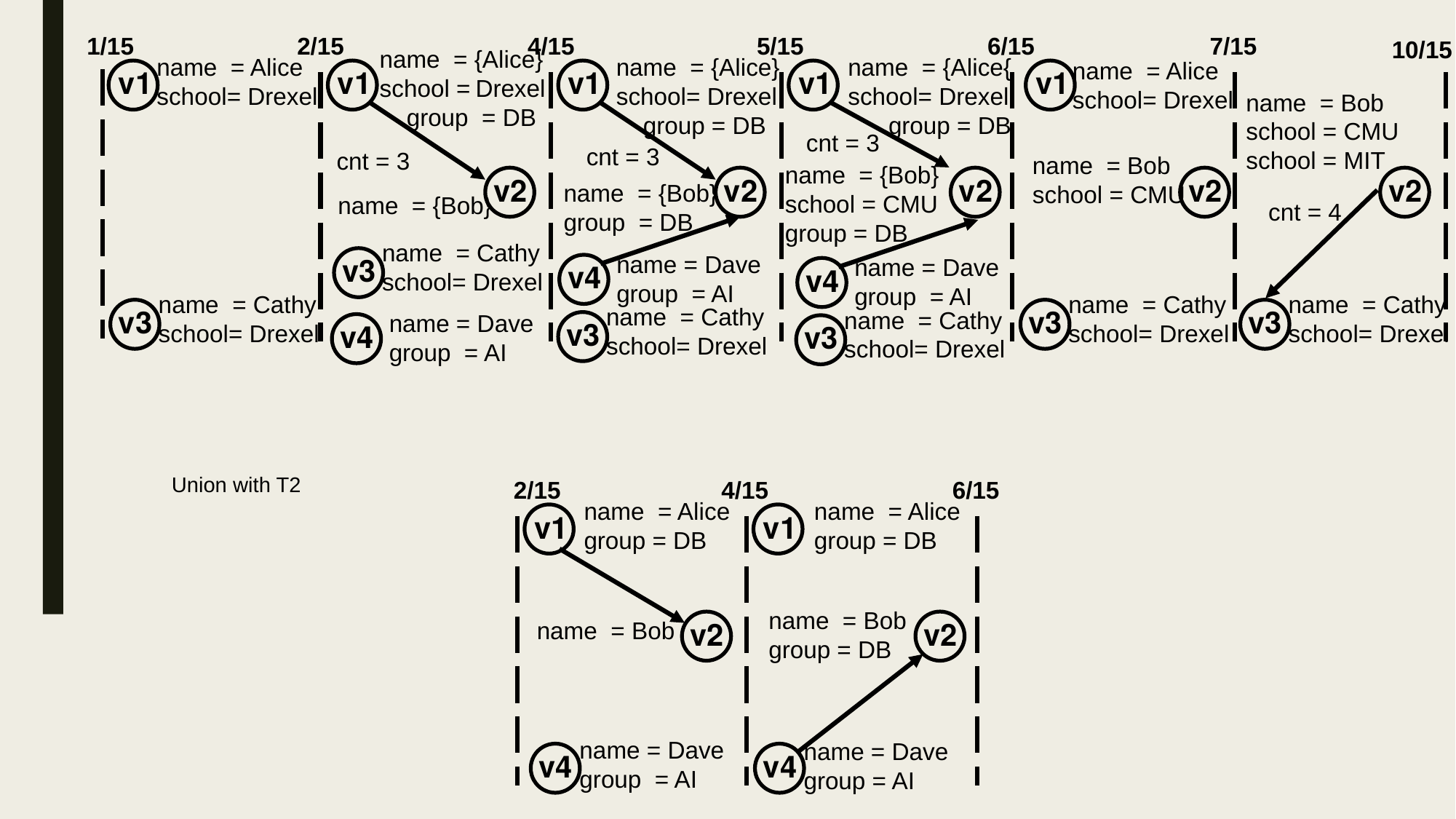

1/15
2/15
4/15
5/15
6/15
7/15
10/15
name  = {Alice}
school = Drexel
    group  = DB
name  = Alice
school= Drexel
name  = {Alice}
school= Drexel
    group = DB
name  = {Alice{
school= Drexel
      group = DB
name  = Alice
school= Drexel
v1

v1

v1

v1

v1

name  = Bob
school = CMU
school = MIT
cnt = 3
cnt = 3
cnt = 3
name  = Bob
school = CMU
name  = {Bob}
school = CMU
group = DB
v2

v2

v2

v2

v2

name  = {Bob}
group  = DB
name  = {Bob}
cnt = 4
name  = Cathy
school= Drexel
v3

name = Dave
group  = AI
name = Dave
group  = AI
v4

v4

name  = Cathy
school= Drexel
v3

name  = Cathy
school= Drexel
v3

name  = Cathy
school= Drexel
v3

name  = Cathy
school= Drexel
v3

name  = Cathy
school= Drexel
v3

name = Dave
group  = AI
v4

Union with T2
2/15
4/15
6/15
name  = Alice
group = DB
name  = Alice
group = DB
v1

v1

name  = Bob
group = DB
v2

v2

name  = Bob
name = Dave
group  = AI
v4

name = Dave
group = AI
v4